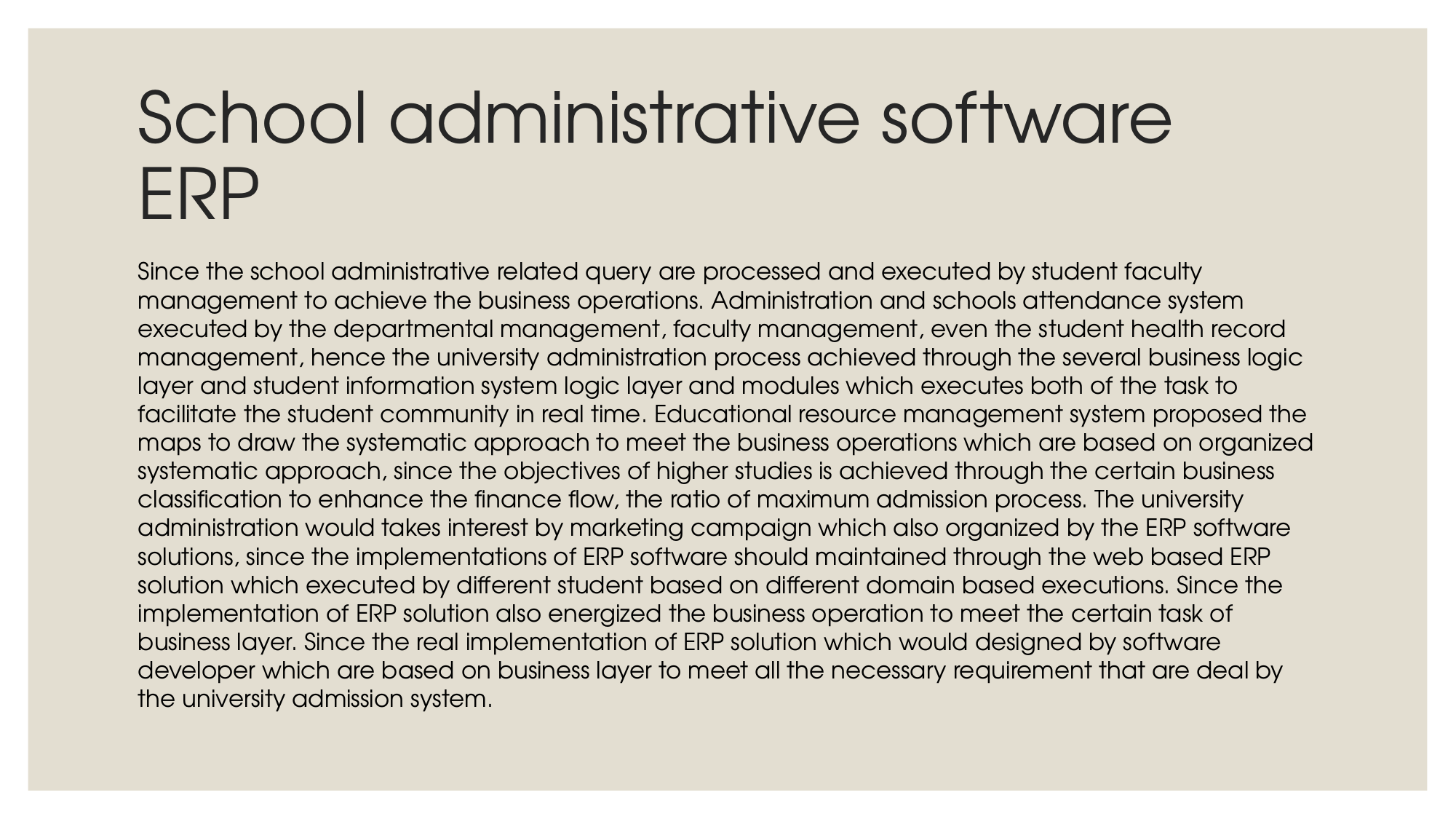

# School administrative software ERP
Since the school administrative related query are processed and executed by student faculty management to achieve the business operations. Administration and schools attendance system executed by the departmental management, faculty management, even the student health record management, hence the university administration process achieved through the several business logic layer and student information system logic layer and modules which executes both of the task to facilitate the student community in real time. Educational resource management system proposed the maps to draw the systematic approach to meet the business operations which are based on organized systematic approach, since the objectives of higher studies is achieved through the certain business classification to enhance the finance flow, the ratio of maximum admission process. The university administration would takes interest by marketing campaign which also organized by the ERP software solutions, since the implementations of ERP software should maintained through the web based ERP solution which executed by different student based on different domain based executions. Since the implementation of ERP solution also energized the business operation to meet the certain task of business layer. Since the real implementation of ERP solution which would designed by software developer which are based on business layer to meet all the necessary requirement that are deal by the university admission system.